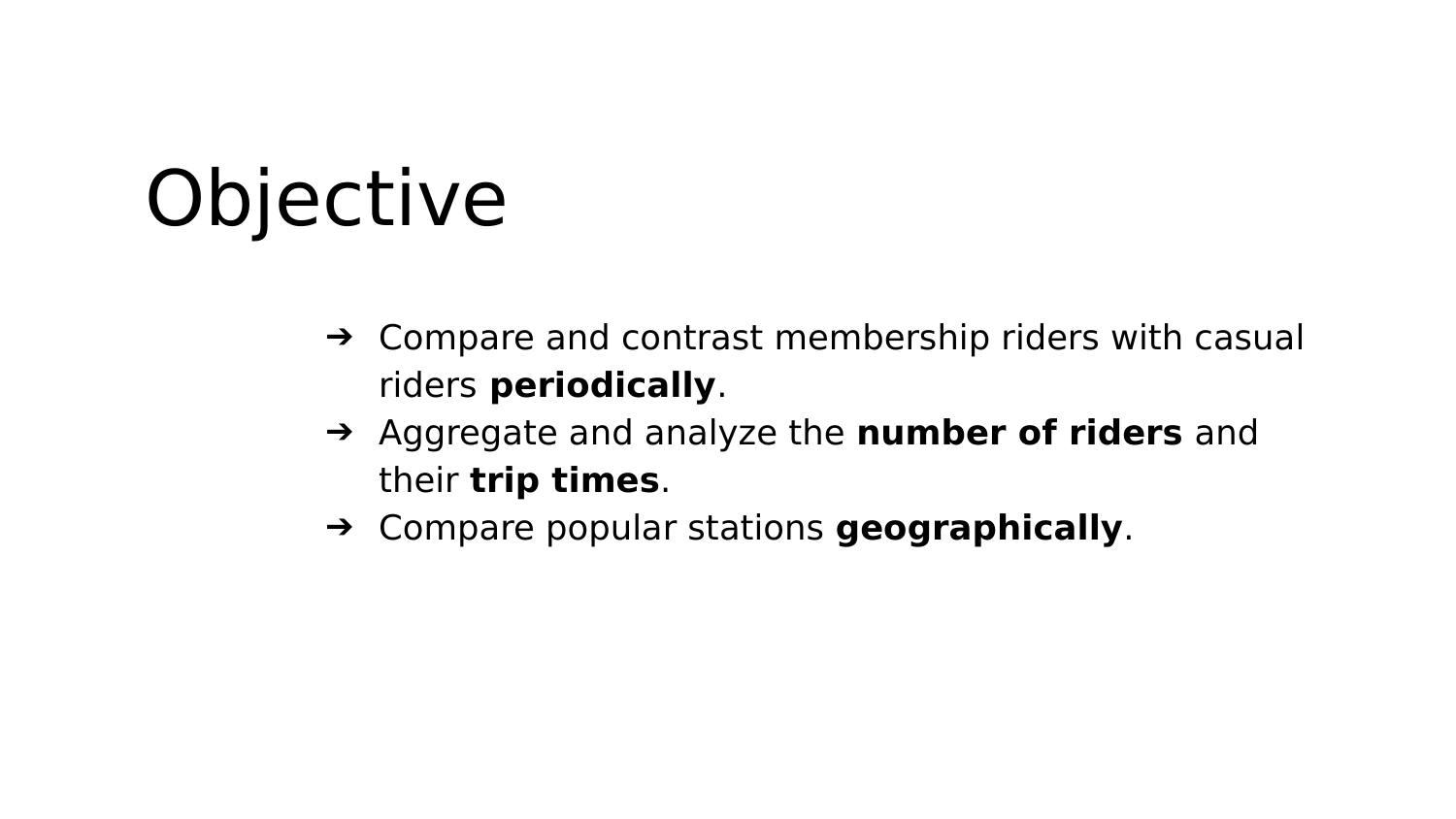

# Objective
Compare and contrast membership riders with casual riders periodically.
Aggregate and analyze the number of riders and their trip times.
Compare popular stations geographically.